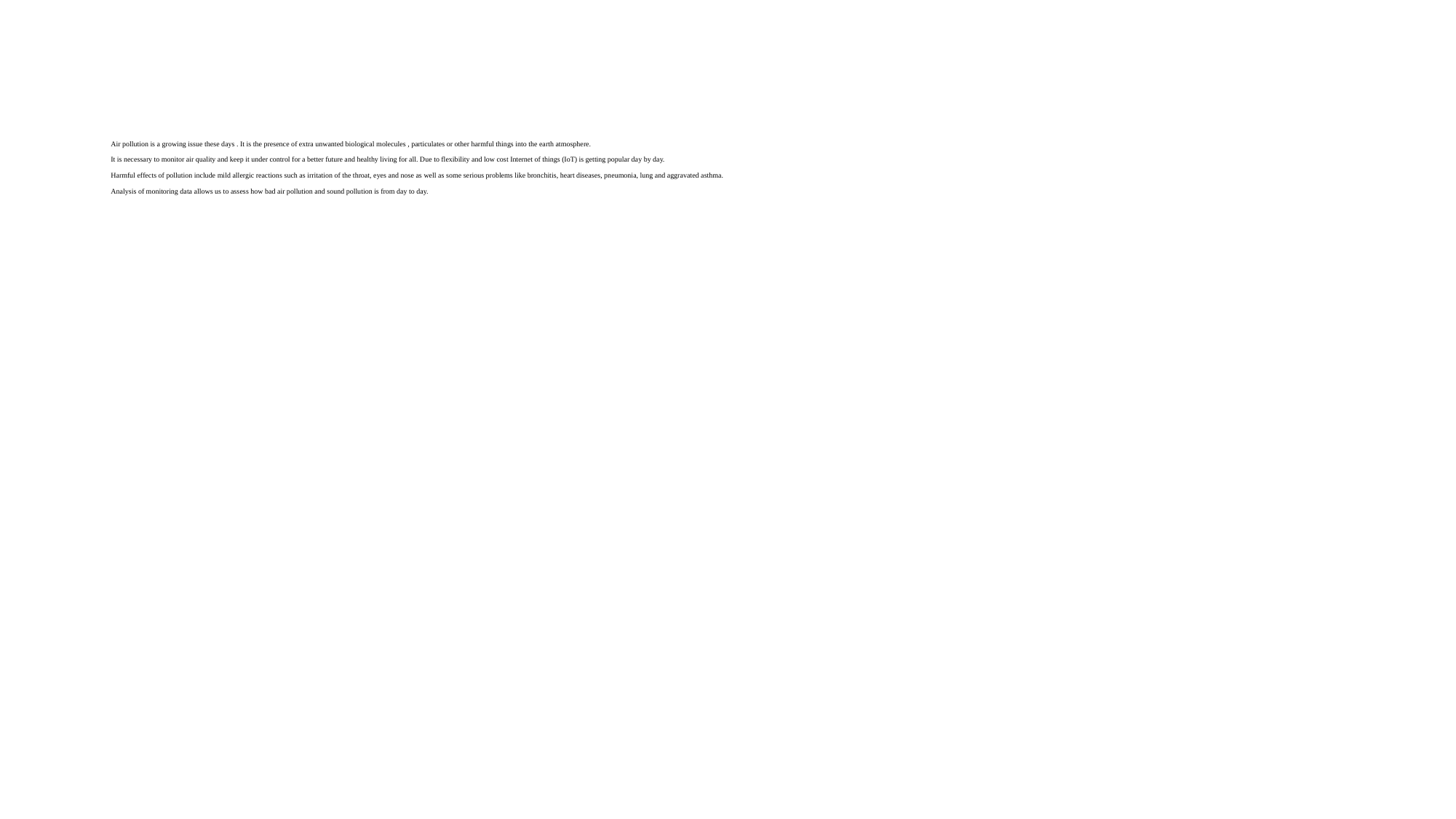

# Air pollution is a growing issue these days . It is the presence of extra unwanted biological molecules , particulates or other harmful things into the earth atmosphere. It is necessary to monitor air quality and keep it under control for a better future and healthy living for all. Due to flexibility and low cost Internet of things (IoT) is getting popular day by day. Harmful effects of pollution include mild allergic reactions such as irritation of the throat, eyes and nose as well as some serious problems like bronchitis, heart diseases, pneumonia, lung and aggravated asthma. Analysis of monitoring data allows us to assess how bad air pollution and sound pollution is from day to day.